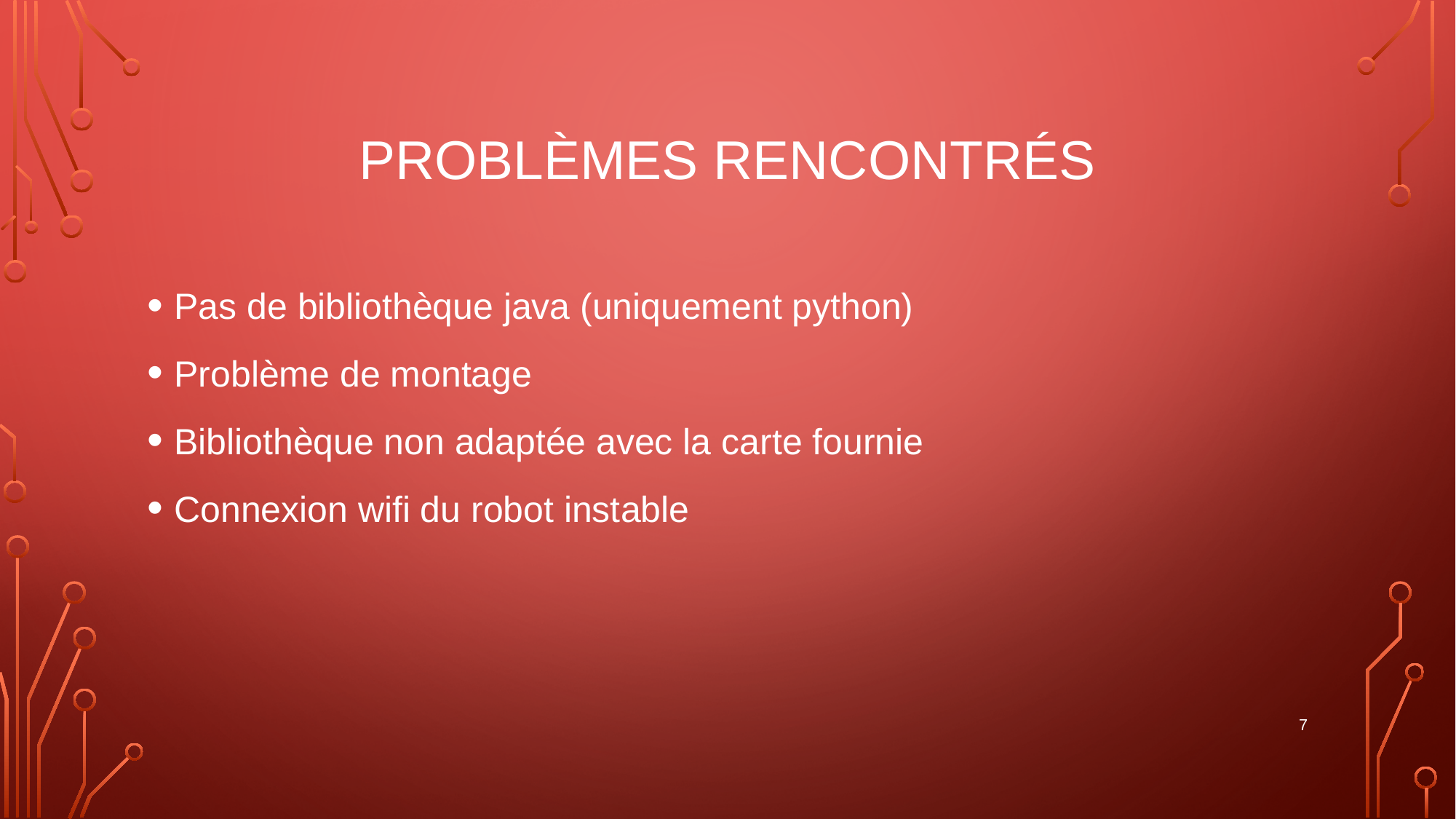

# Problèmes rencontrés
Pas de bibliothèque java (uniquement python)
Problème de montage
Bibliothèque non adaptée avec la carte fournie
Connexion wifi du robot instable

7